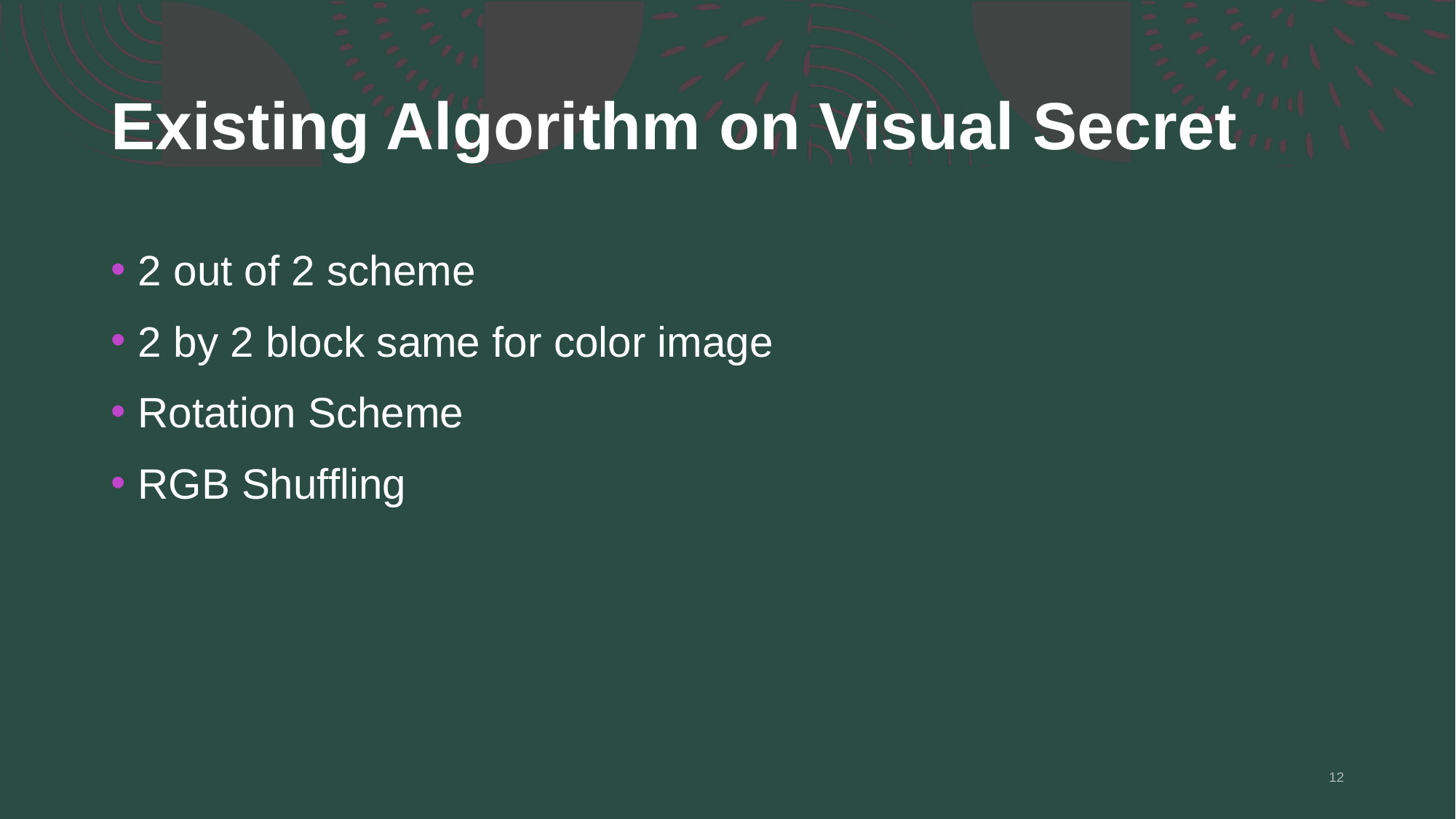

# Existing Algorithm on Visual Secret
2 out of 2 scheme
2 by 2 block same for color image
Rotation Scheme
RGB Shuffling
12